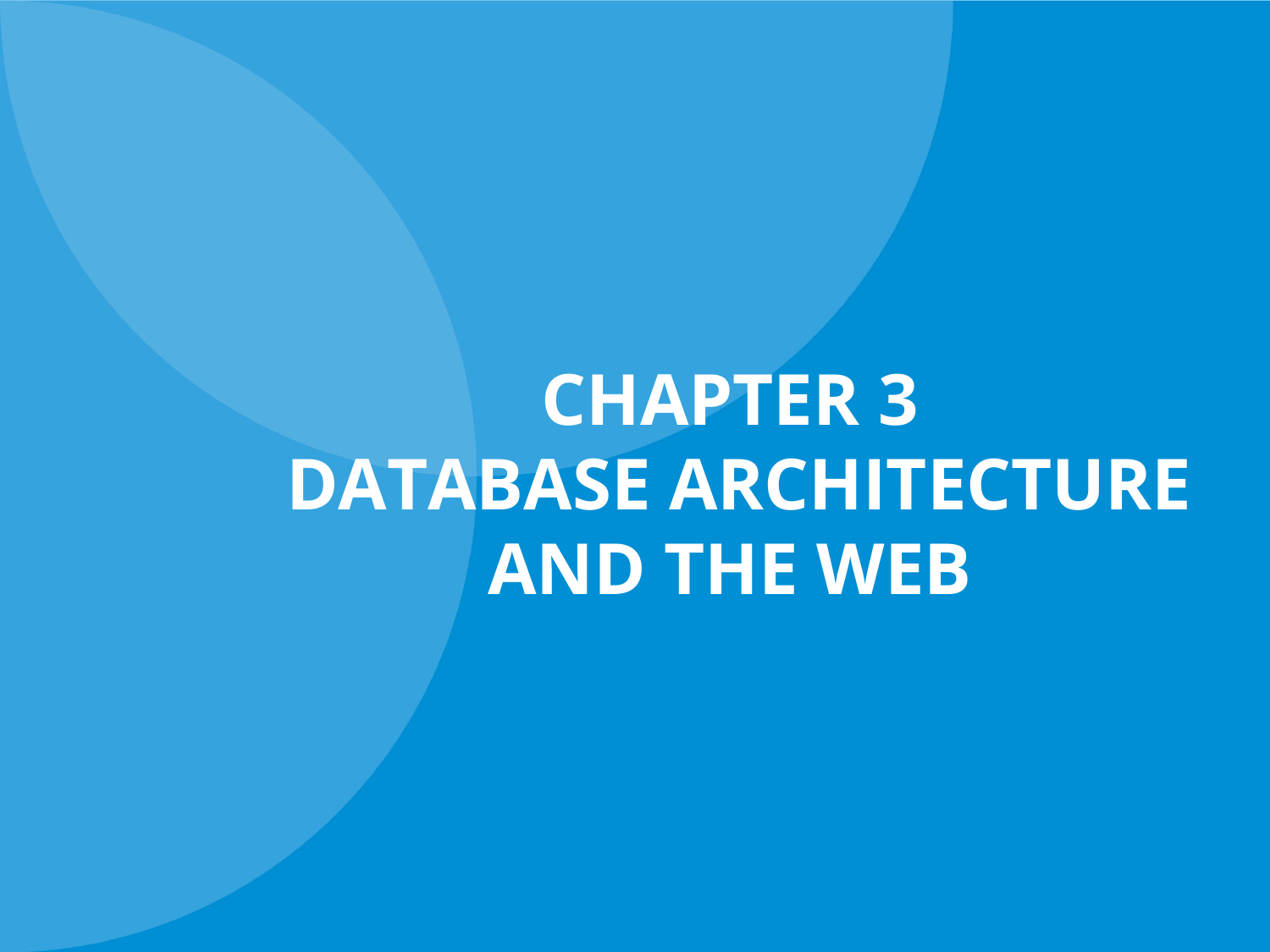

# CHAPTER 3 DATABASE ARCHITECTURE AND THE WEB